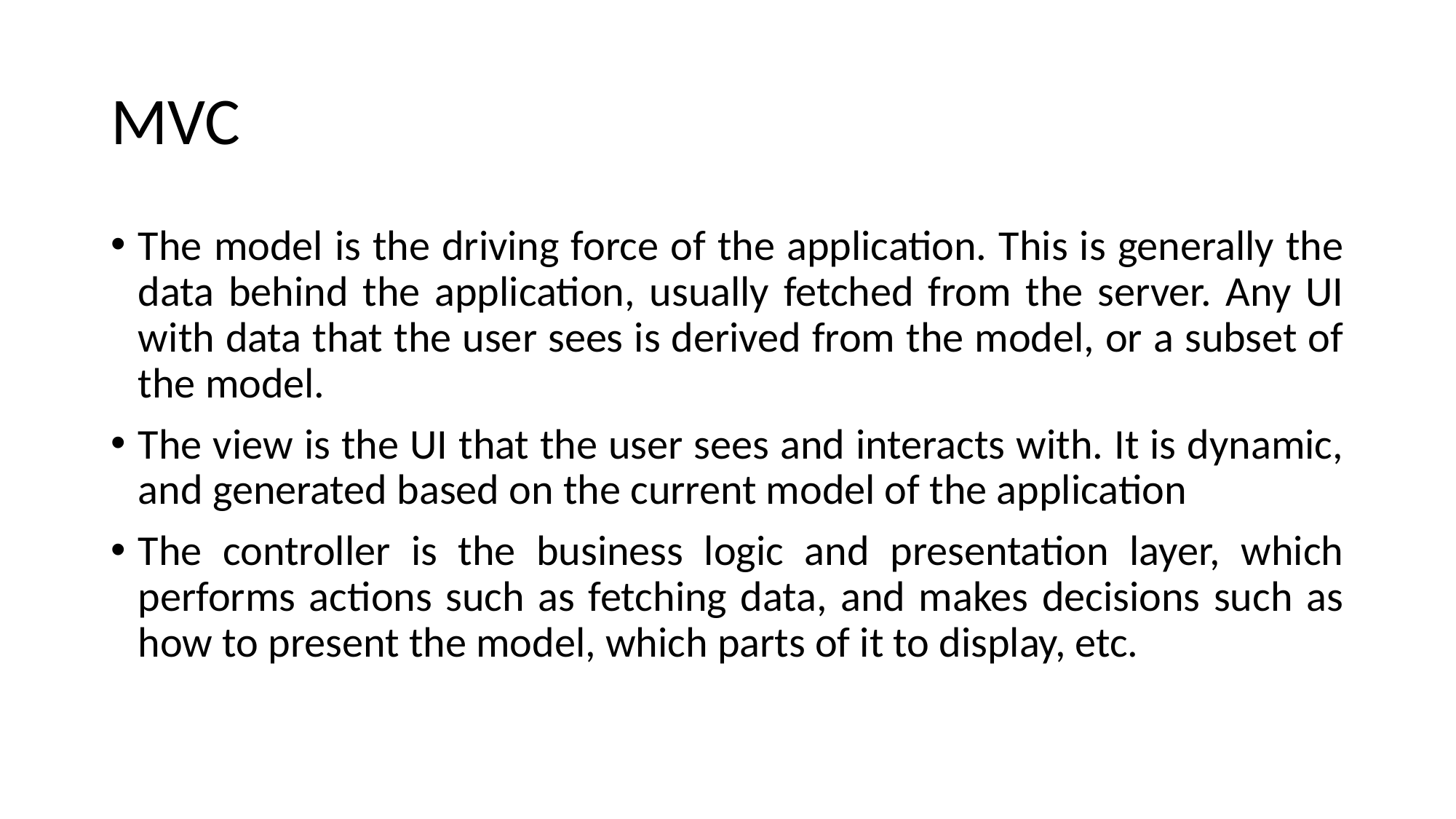

# MVC
The model is the driving force of the application. This is generally the data behind the application, usually fetched from the server. Any UI with data that the user sees is derived from the model, or a subset of the model.
The view is the UI that the user sees and interacts with. It is dynamic, and generated based on the current model of the application
The controller is the business logic and presentation layer, which performs actions such as fetching data, and makes decisions such as how to present the model, which parts of it to display, etc.